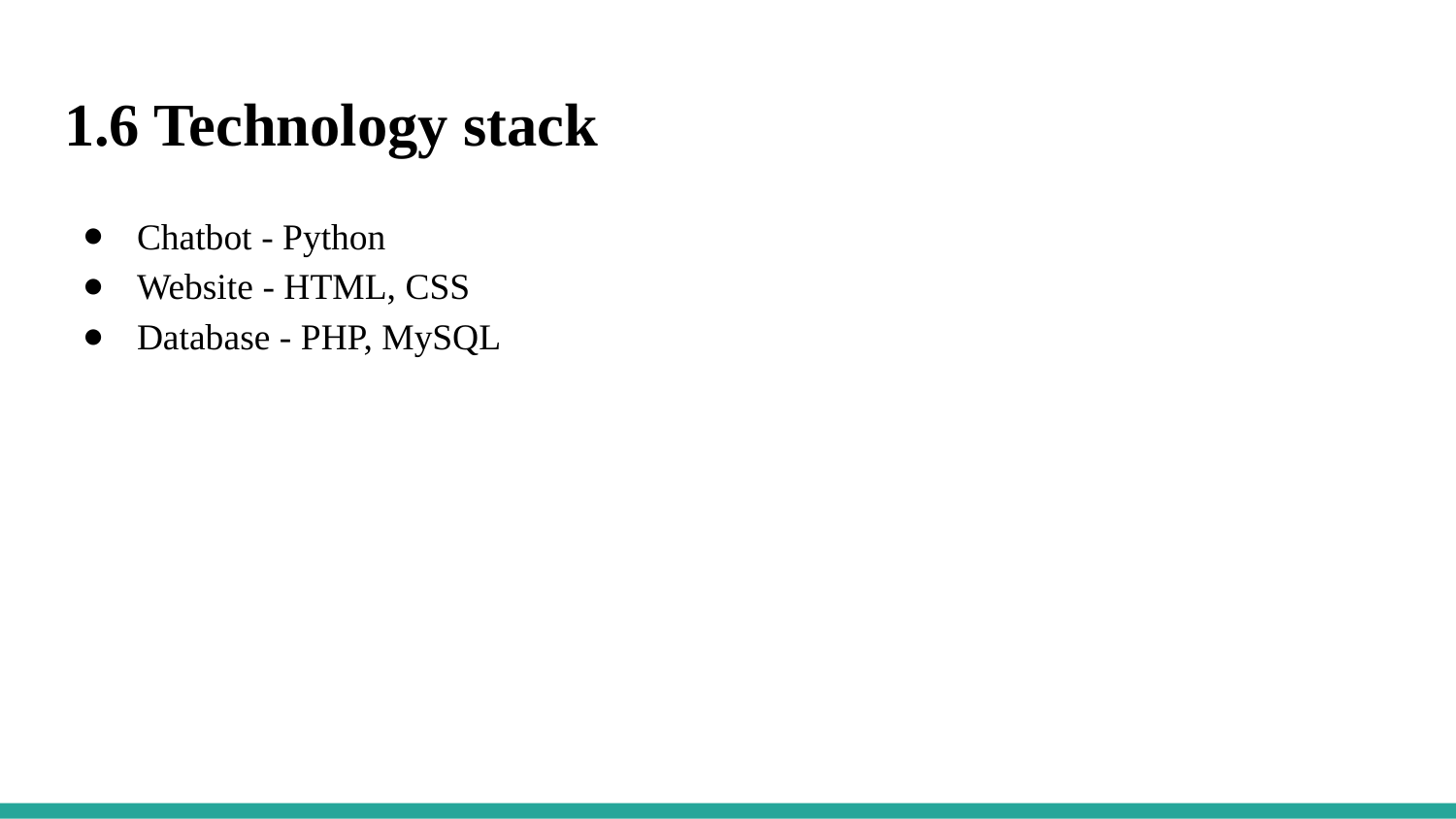

# 1.6 Technology stack
Chatbot - Python
Website - HTML, CSS
Database - PHP, MySQL